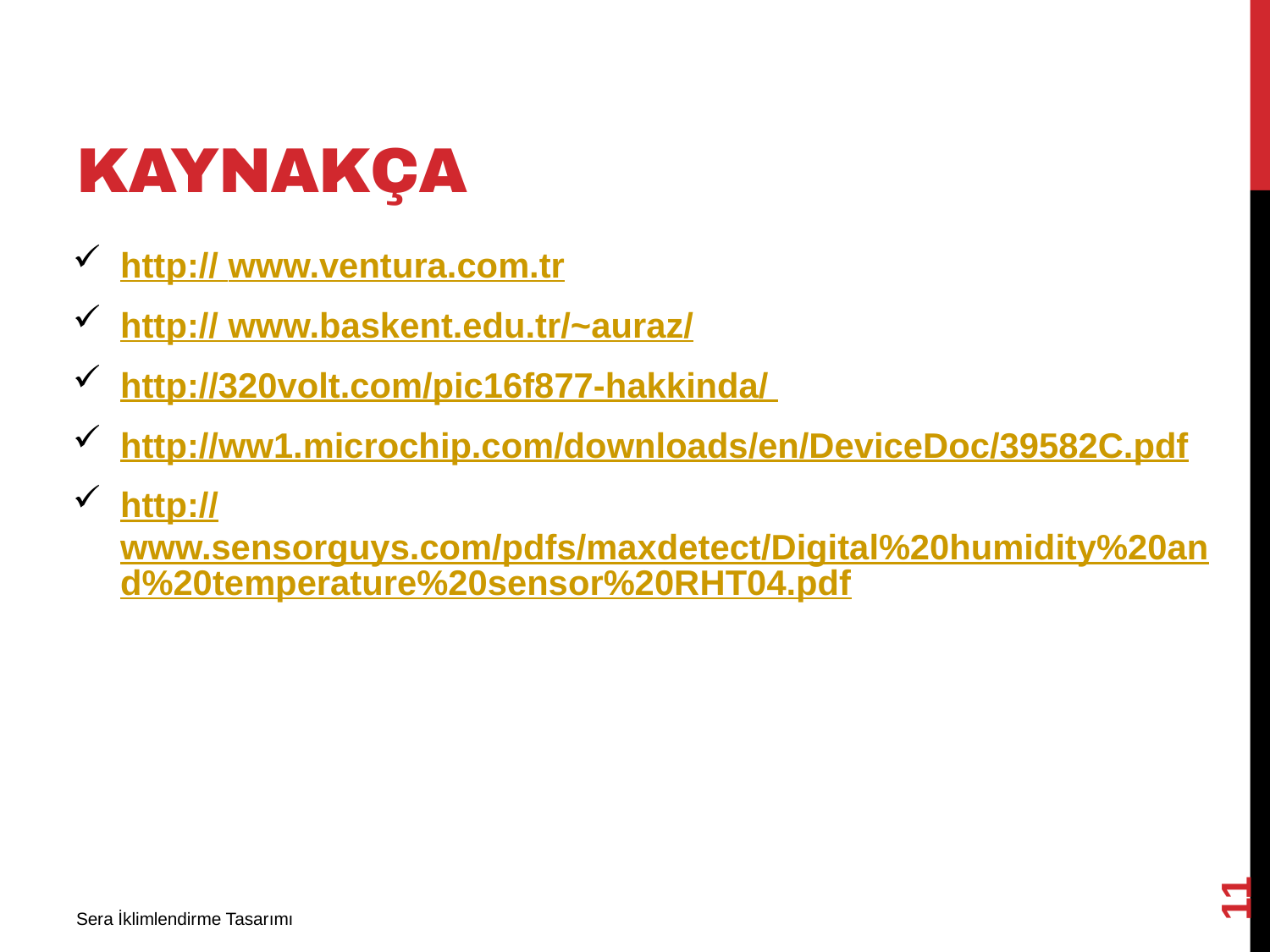

# Kaynakça
http:// www.ventura.com.tr
http:// www.baskent.edu.tr/~auraz/
http://320volt.com/pic16f877-hakkinda/
http://ww1.microchip.com/downloads/en/DeviceDoc/39582C.pdf
http://www.sensorguys.com/pdfs/maxdetect/Digital%20humidity%20and%20temperature%20sensor%20RHT04.pdf

11
Sera İklimlendirme Tasarımı